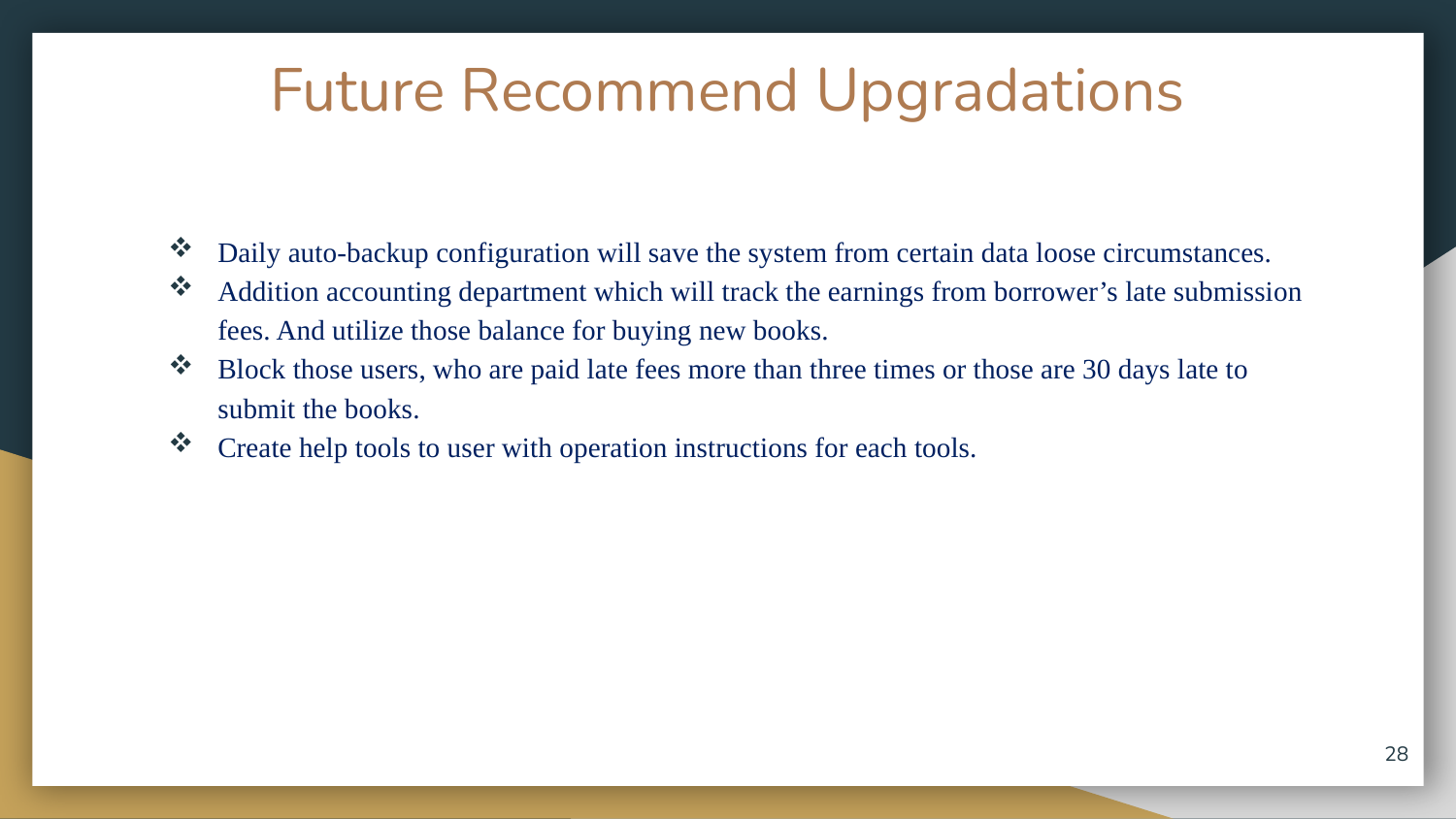

# Future Recommend Upgradations
Daily auto-backup configuration will save the system from certain data loose circumstances.
Addition accounting department which will track the earnings from borrower’s late submission fees. And utilize those balance for buying new books.
Block those users, who are paid late fees more than three times or those are 30 days late to submit the books.
Create help tools to user with operation instructions for each tools.

28